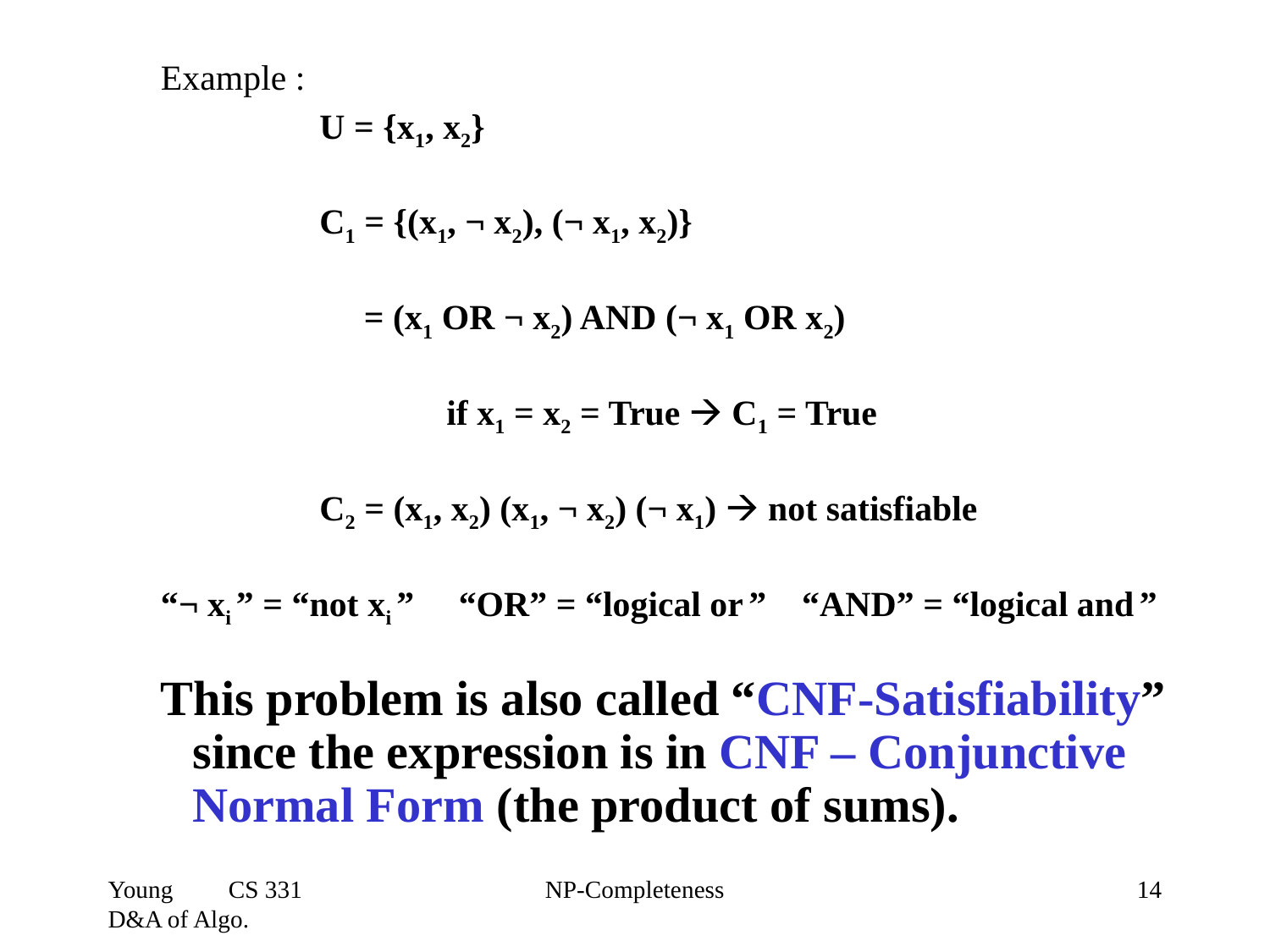

Example :
		U = {x1, x2}

		C1 = {(x1, ¬ x2), (¬ x1, x2)}

    	     = (x1 OR ¬ x2) AND (¬ x1 OR x2)

			if x1 = x2 = True 🡪 C1 = True

		C2 = (x1, x2) (x1, ¬ x2) (¬ x1) 🡪 not satisfiable

“¬ xi ” = “not xi ”     “OR” = “logical or ”    “AND” = “logical and ”
This problem is also called “CNF-Satisfiability”
since the expression is in CNF – Conjunctive Normal Form (the product of sums).
Young         CS 331 D&A of Algo.
NP-Completeness
14